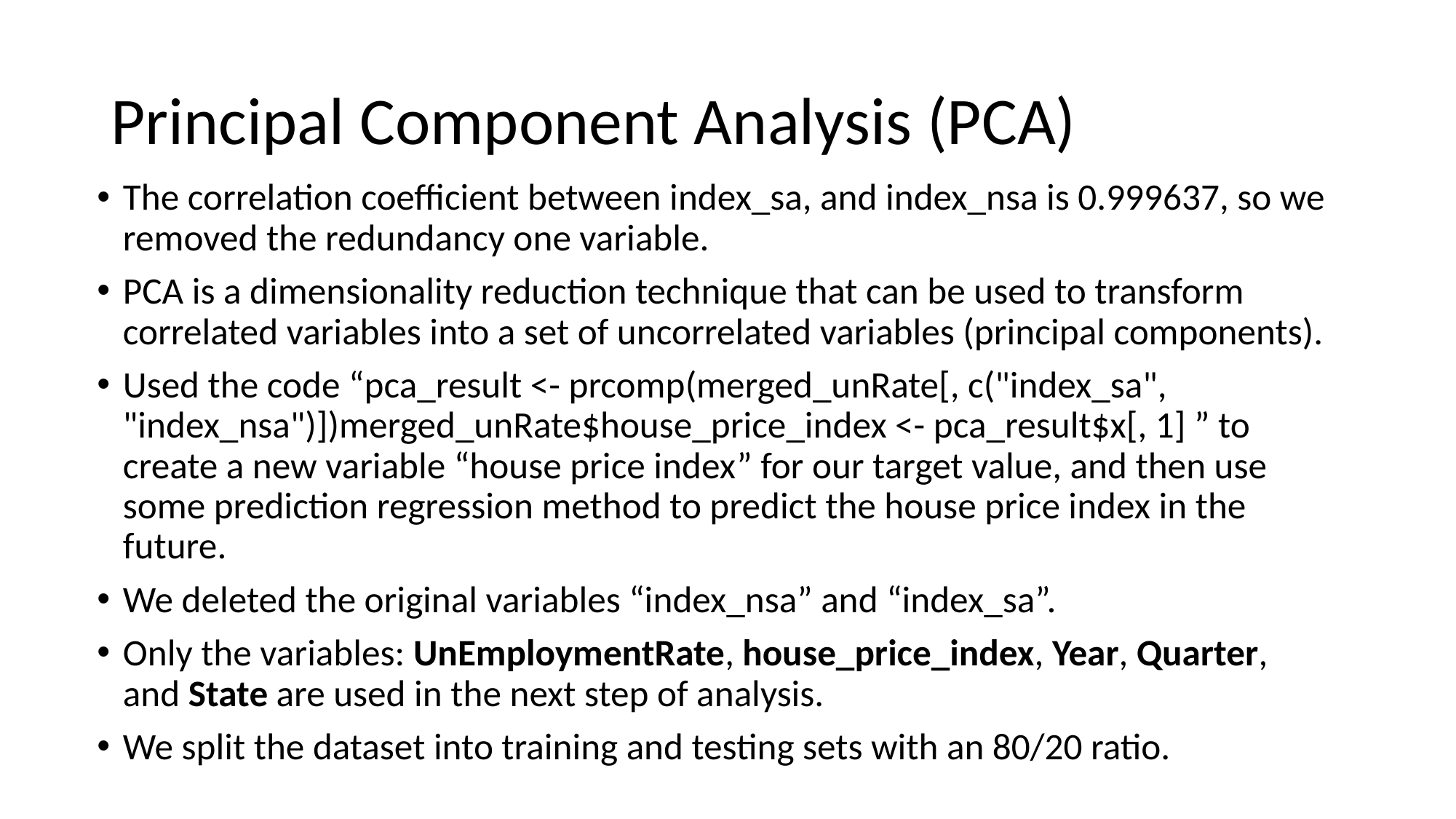

# Principal Component Analysis (PCA)
The correlation coefficient between index_sa, and index_nsa is 0.999637, so we removed the redundancy one variable.
PCA is a dimensionality reduction technique that can be used to transform correlated variables into a set of uncorrelated variables (principal components).
Used the code “pca_result <- prcomp(merged_unRate[, c("index_sa", "index_nsa")])merged_unRate$house_price_index <- pca_result$x[, 1] ” to create a new variable “house price index” for our target value, and then use some prediction regression method to predict the house price index in the future.
We deleted the original variables “index_nsa” and “index_sa”.
Only the variables: UnEmploymentRate, house_price_index, Year, Quarter, and State are used in the next step of analysis.
We split the dataset into training and testing sets with an 80/20 ratio.